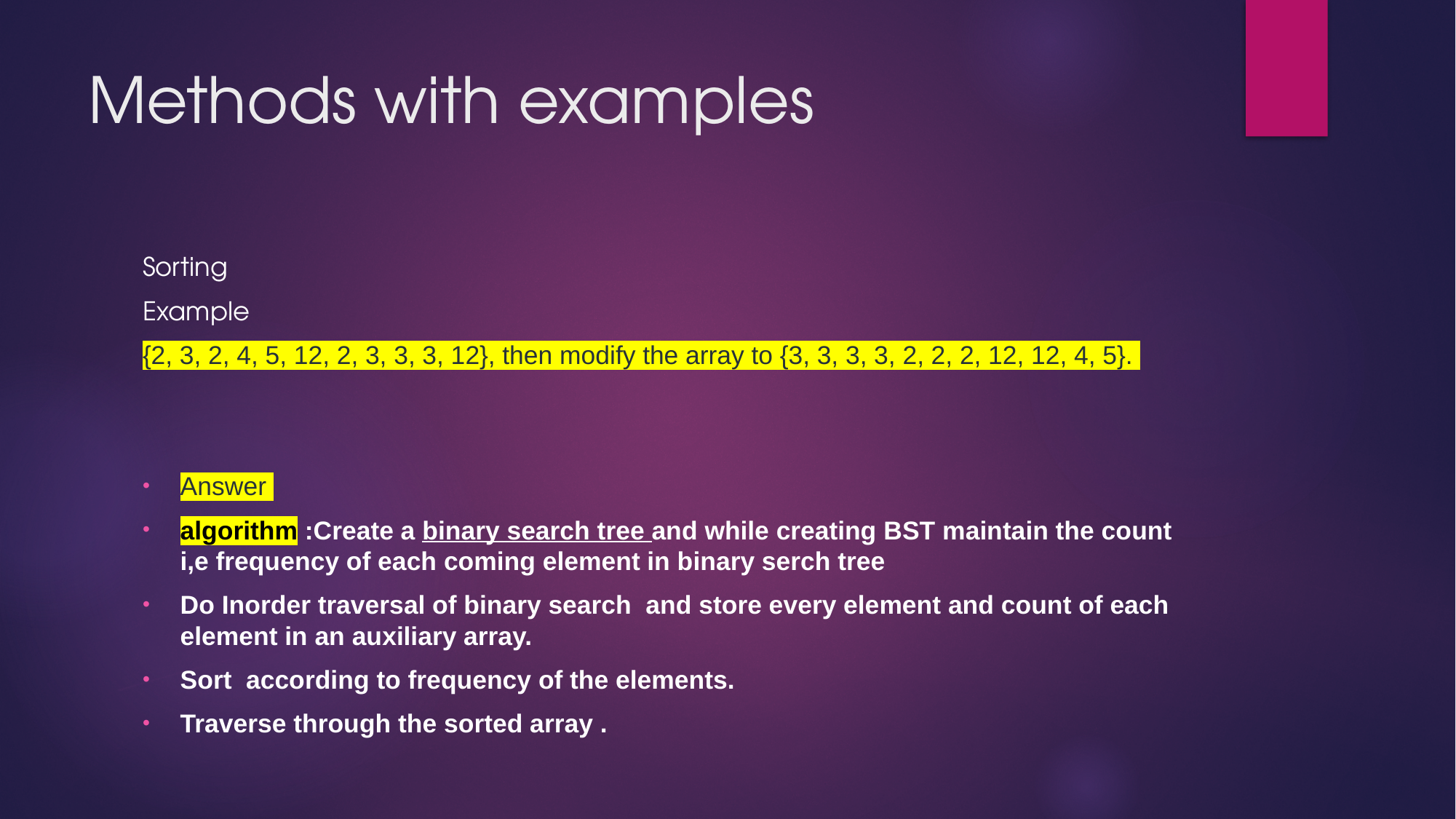

# Methods with examples
Sorting
Example
{2, 3, 2, 4, 5, 12, 2, 3, 3, 3, 12}, then modify the array to {3, 3, 3, 3, 2, 2, 2, 12, 12, 4, 5}.

Answer
algorithm :Create a binary search tree and while creating BST maintain the count i,e frequency of each coming element in binary serch tree
Do Inorder traversal of binary search  and store every element and count of each element in an auxiliary array.
Sort  according to frequency of the elements.
Traverse through the sorted array .